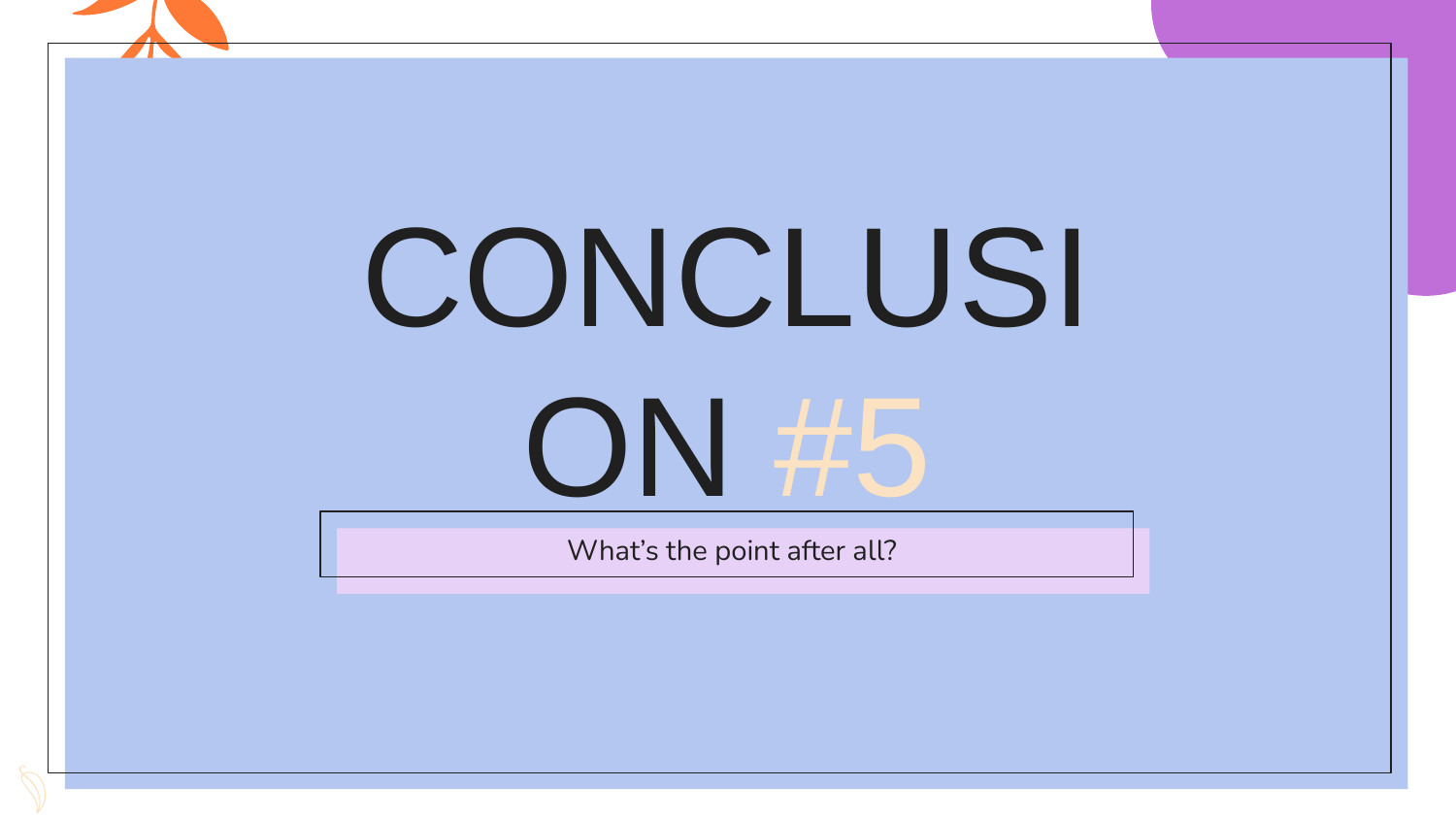

# CONCLUSION #5
What’s the point after all?